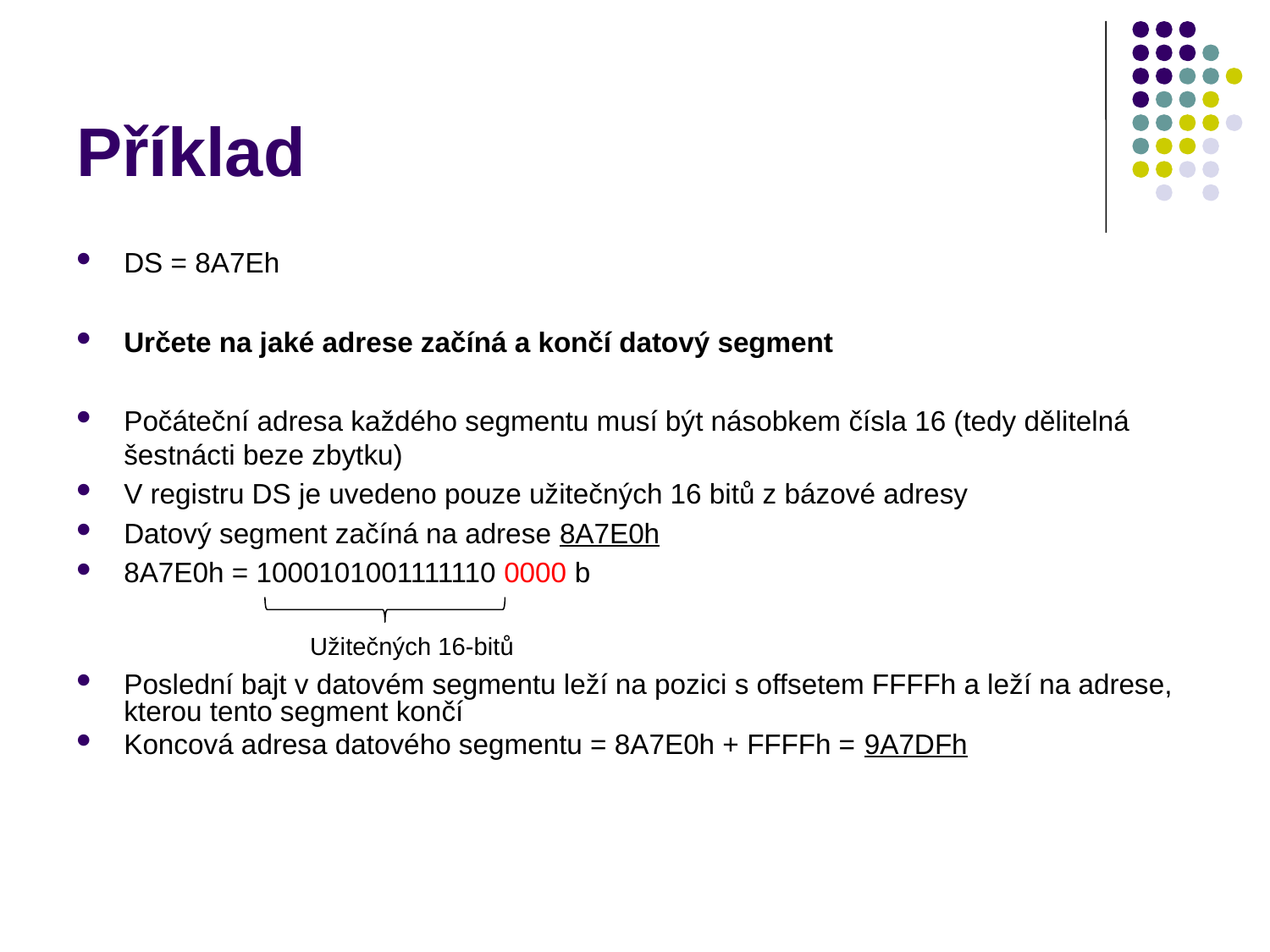

Příklad
DS = 8A7Eh

Určete na jaké adrese začíná a končí datový segment

Počáteční adresa každého segmentu musí být násobkem čísla 16 (tedy dělitelná šestnácti beze zbytku)
V registru DS je uvedeno pouze užitečných 16 bitů z bázové adresy
Datový segment začíná na adrese 8A7E0h
8A7E0h = 1000101001111110 0000 b

Poslední bajt v datovém segmentu leží na pozici s offsetem FFFFh a leží na adrese, kterou tento segment končí
Koncová adresa datového segmentu = 8A7E0h + FFFFh = 9A7DFh

Užitečných 16-bitů